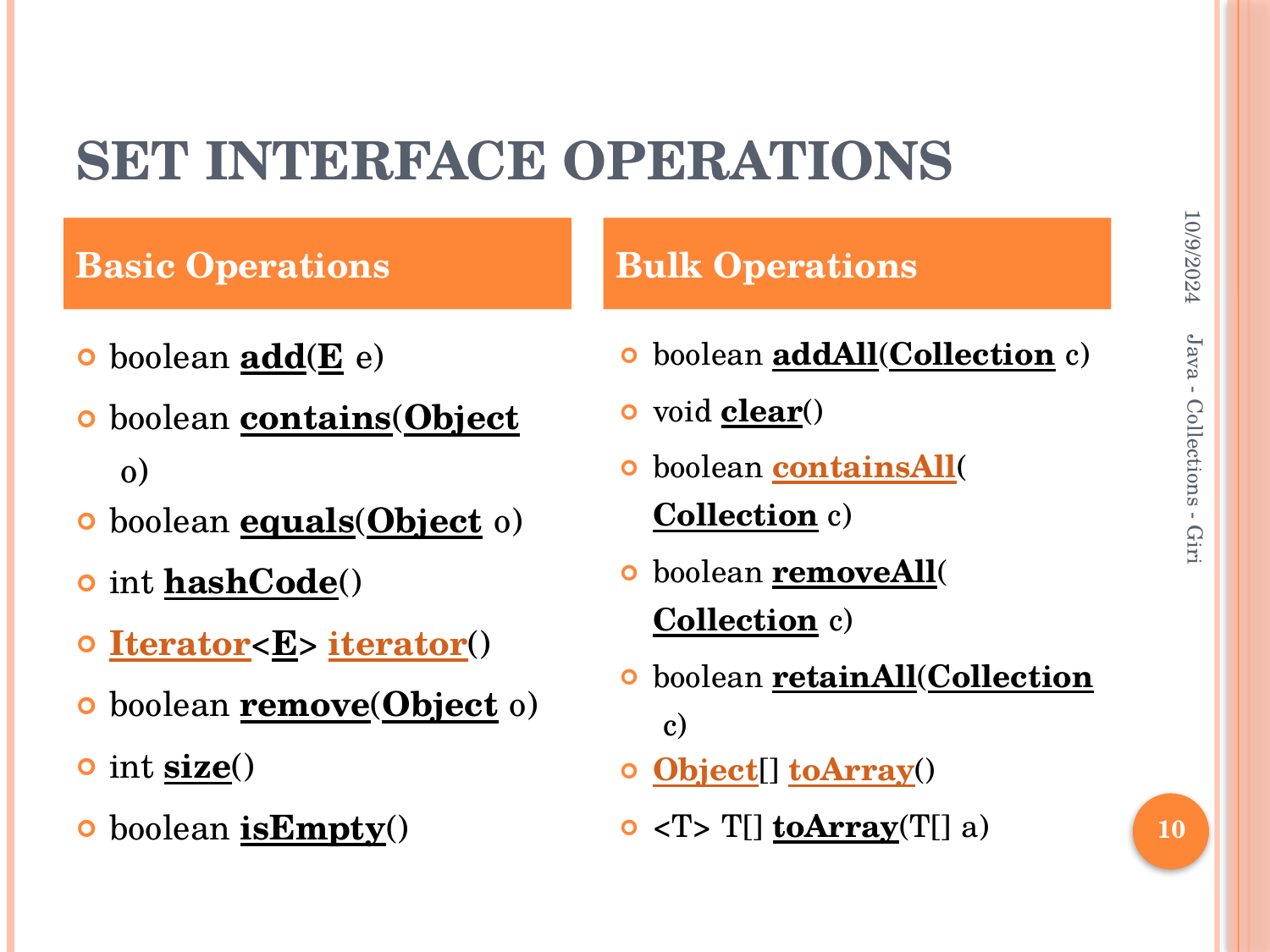

# Set Interface Operations
10/9/2024
Basic Operations
Bulk Operations
boolean add(E e)
boolean contains(Object o)
boolean equals(Object o)
int hashCode()
Iterator<E> iterator()
boolean remove(Object o)
int size()
boolean isEmpty()
boolean addAll(Collection c)
void clear()
boolean containsAll(Collection c)
boolean removeAll(Collection c)
boolean retainAll(Collection c)
Object[] toArray()
<T> T[] toArray(T[] a)
Java - Collections - Giri
10